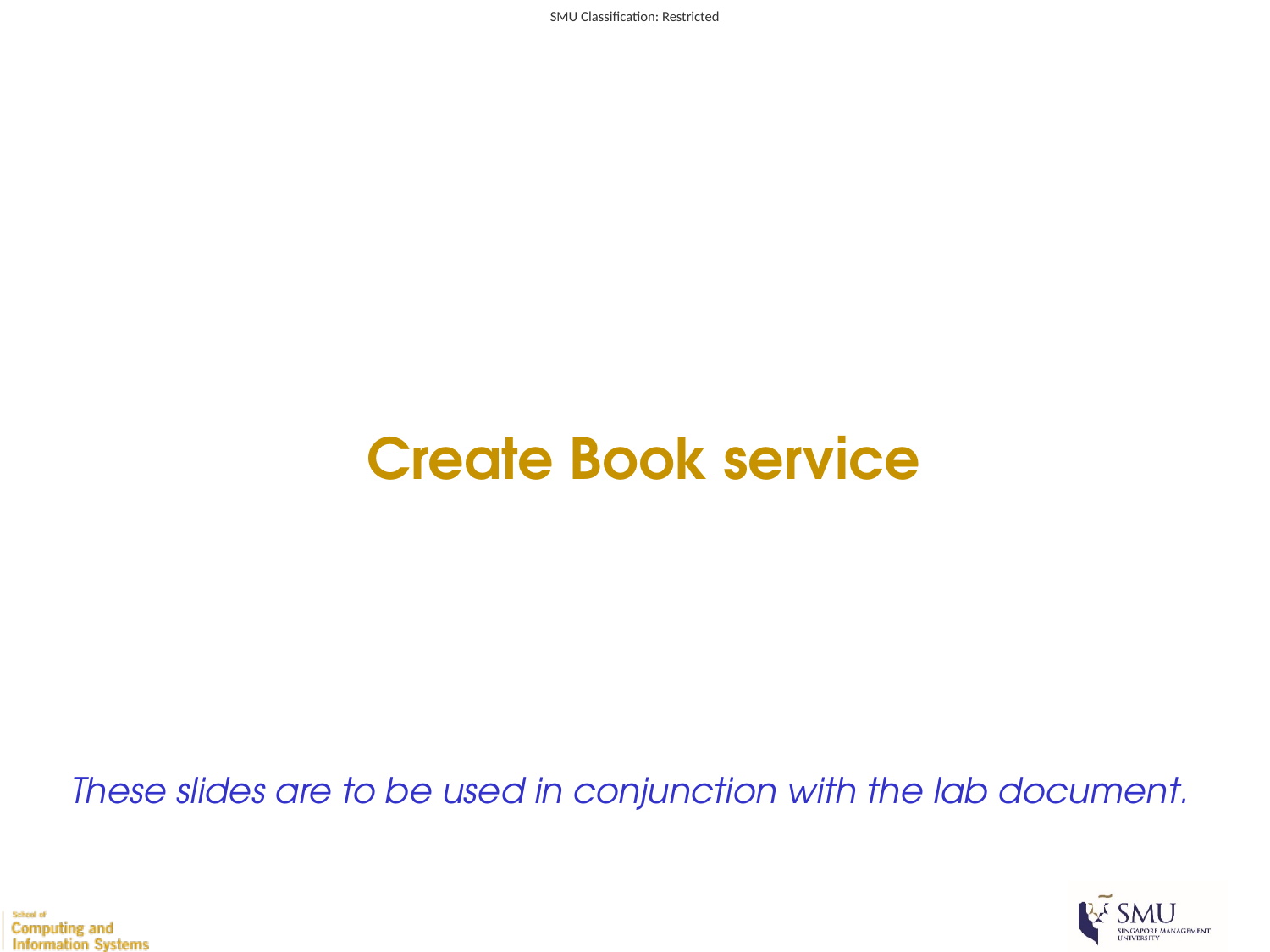

Create Book service
These slides are to be used in conjunction with the lab document.